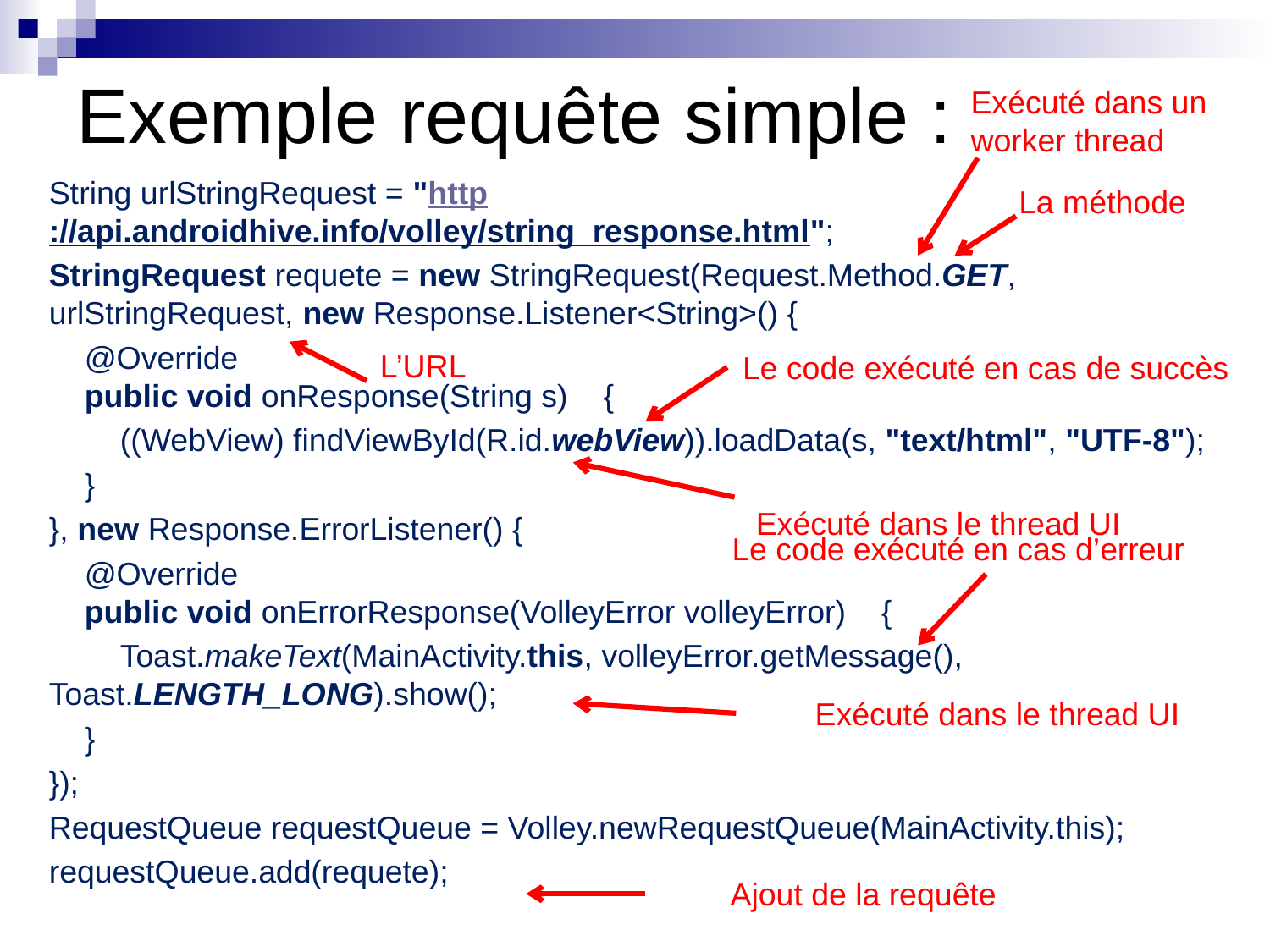

# Exemple requête simple :
Exécuté dans un worker thread
String urlStringRequest = "http://api.androidhive.info/volley/string_response.html";
StringRequest requete = new StringRequest(Request.Method.GET, urlStringRequest, new Response.Listener<String>() {
    @Override
    public void onResponse(String s)    {
        ((WebView) findViewById(R.id.webView)).loadData(s, "text/html", "UTF-8");
    }
}, new Response.ErrorListener() {
    @Override
    public void onErrorResponse(VolleyError volleyError)    {
        Toast.makeText(MainActivity.this, volleyError.getMessage(), Toast.LENGTH_LONG).show();
    }
});
RequestQueue requestQueue = Volley.newRequestQueue(MainActivity.this);
requestQueue.add(requete);
La méthode
L’URL
Le code exécuté en cas de succès
Exécuté dans le thread UI
Le code exécuté en cas d’erreur
Exécuté dans le thread UI
Ajout de la requête